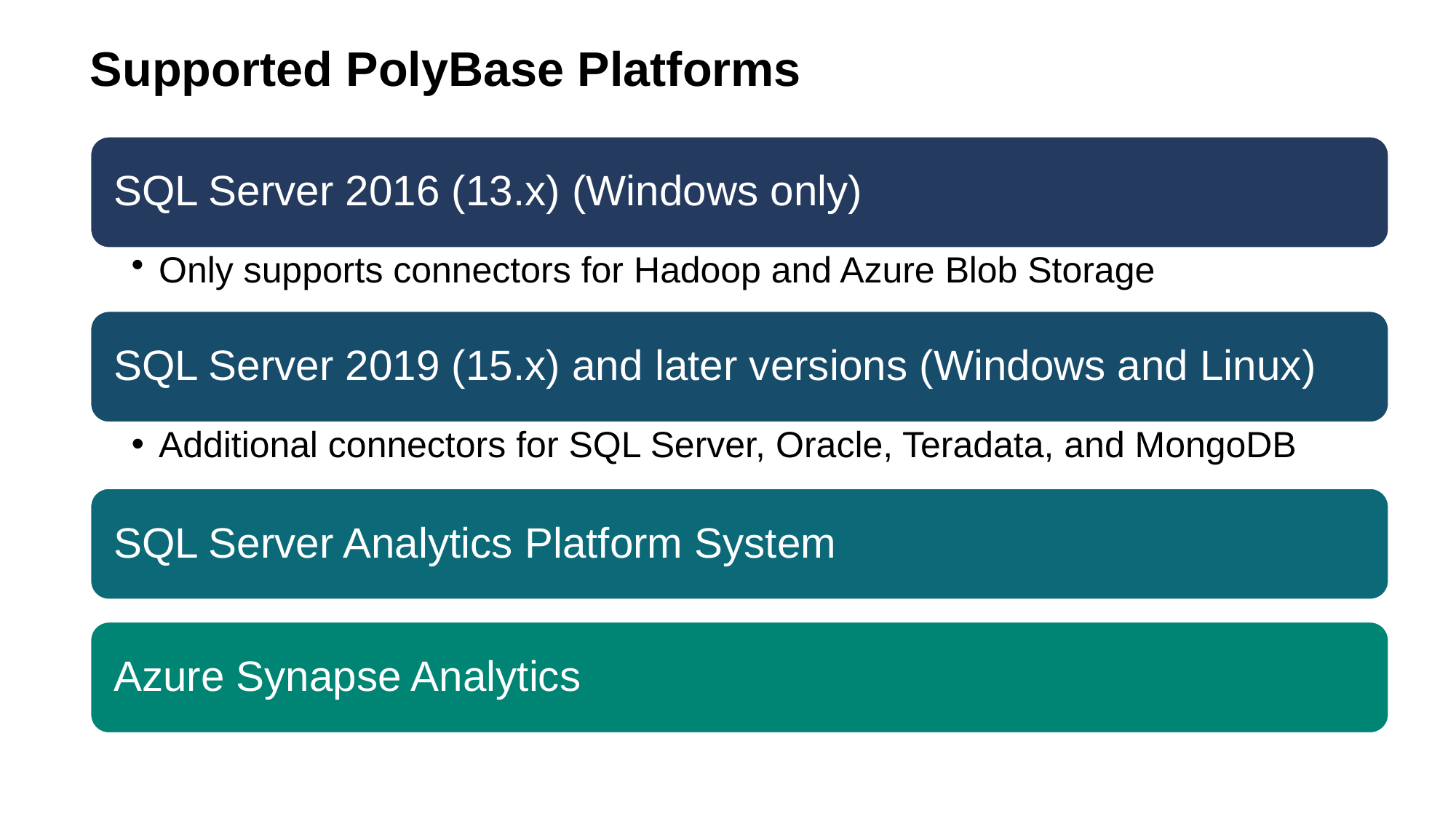

# Supported PolyBase Platforms
SQL Server 2016 (13.x) (Windows only)
Only supports connectors for Hadoop and Azure Blob Storage
SQL Server 2019 (15.x) and later versions (Windows and Linux)
Additional connectors for SQL Server, Oracle, Teradata, and MongoDB
SQL Server Analytics Platform System
Azure Synapse Analytics